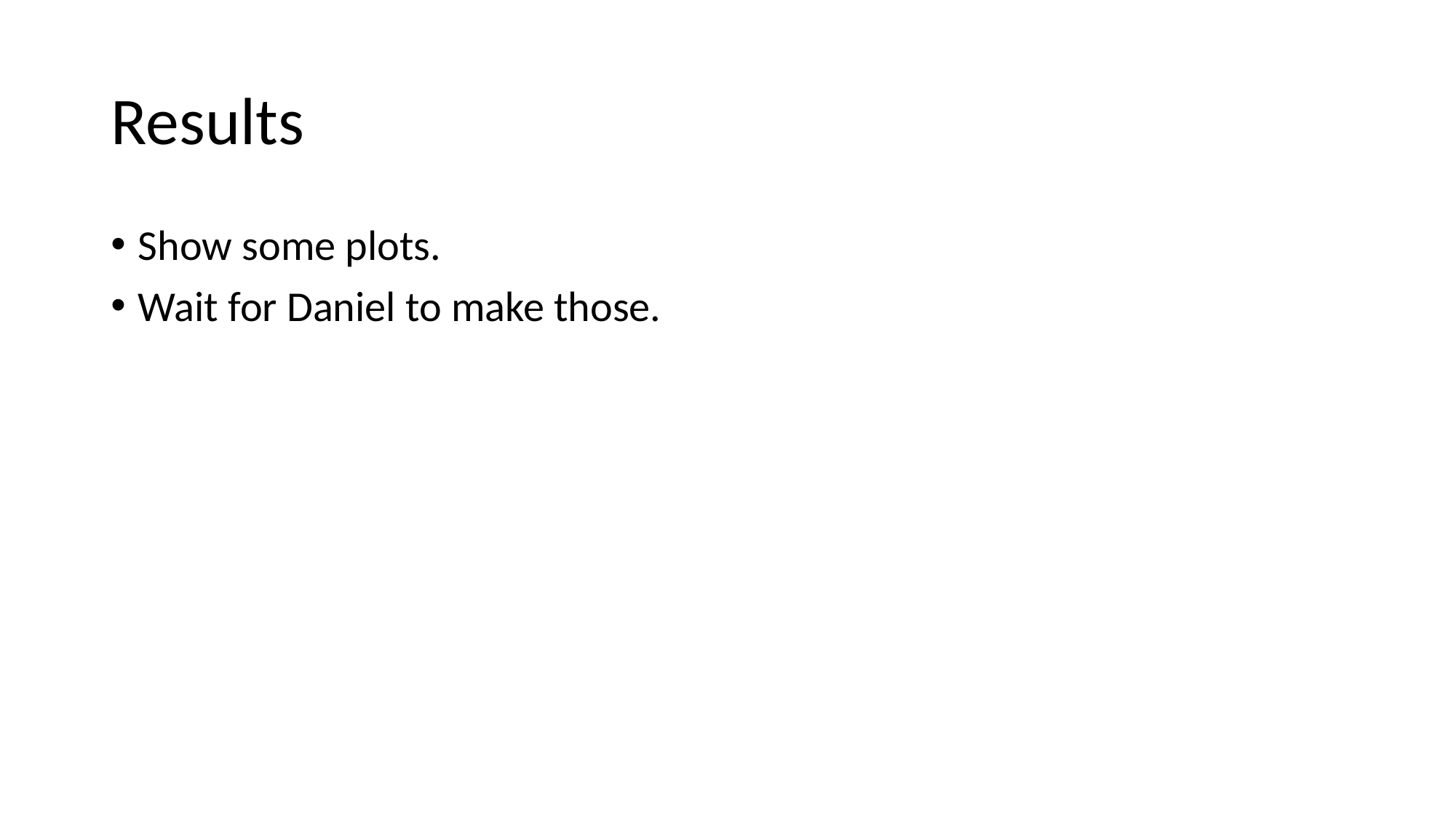

# Results
Show some plots.
Wait for Daniel to make those.